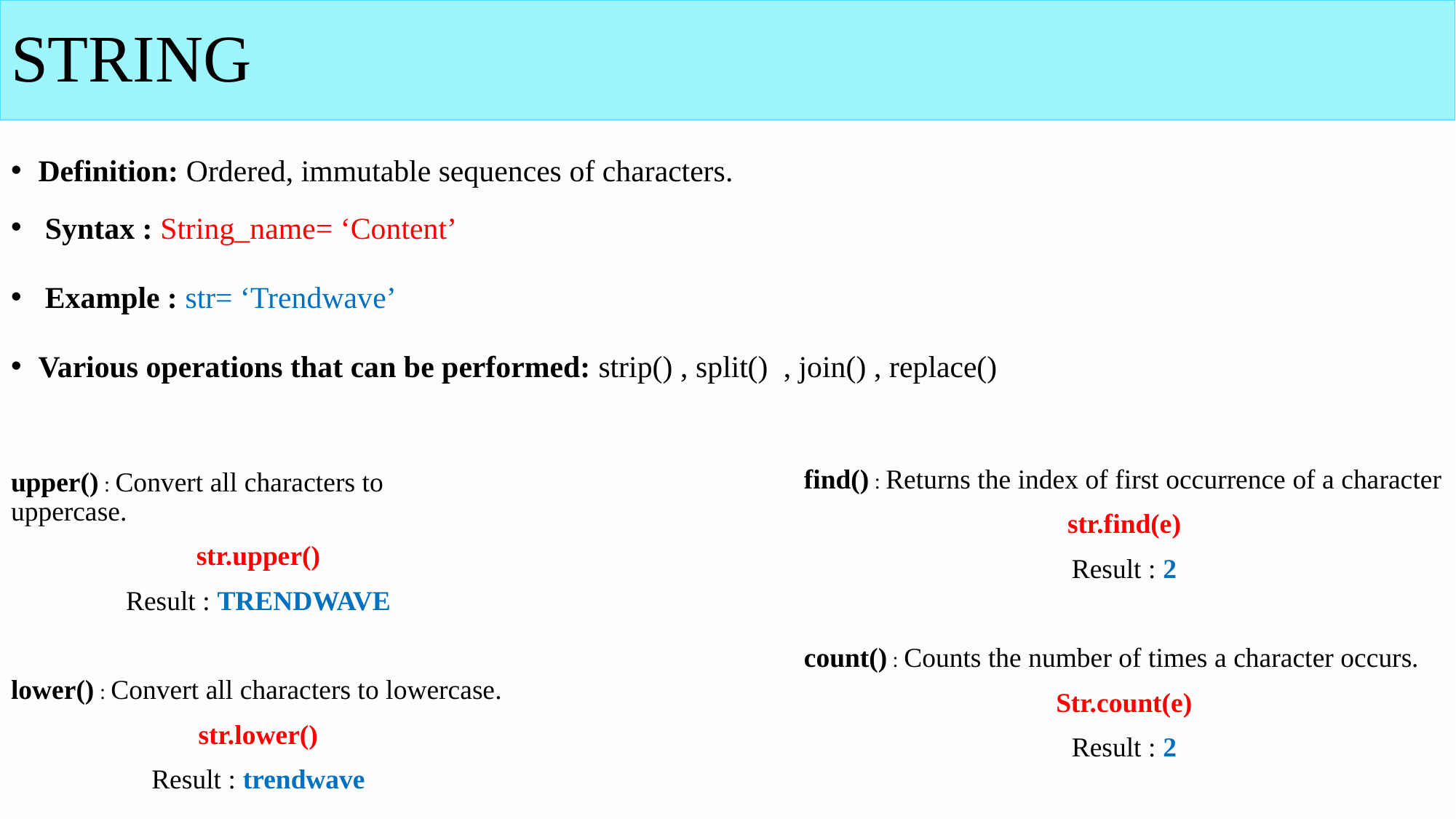

# STRING
Definition: Ordered, immutable sequences of characters.
Syntax : String_name= ‘Content’
Example : str= ‘Trendwave’
Various operations that can be performed: strip() , split()  , join() , replace()

find() : Returns the index of first occurrence of a character
str.find(e)
Result : 2

count() : Counts the number of times a character occurs.
Str.count(e)
Result : 2

upper() : Convert all characters to uppercase.
str.upper()
Result : TRENDWAVE

lower() : Convert all characters to lowercase.
str.lower()
Result : trendwave